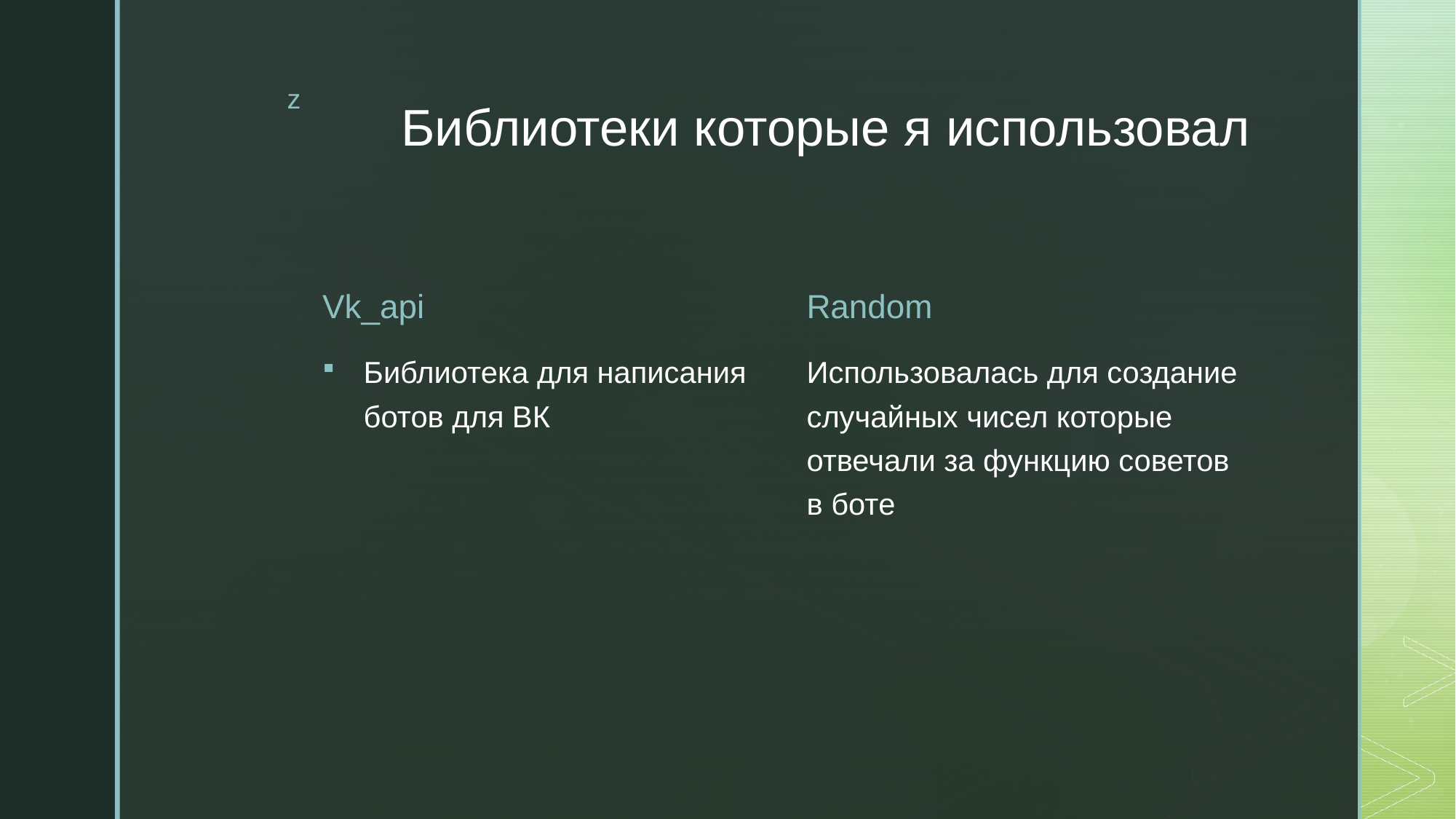

# Библиотеки которые я использовал
Vk_api
Random
Библиотека для написания ботов для ВК
Использовалась для создание случайных чисел которые отвечали за функцию советов в боте